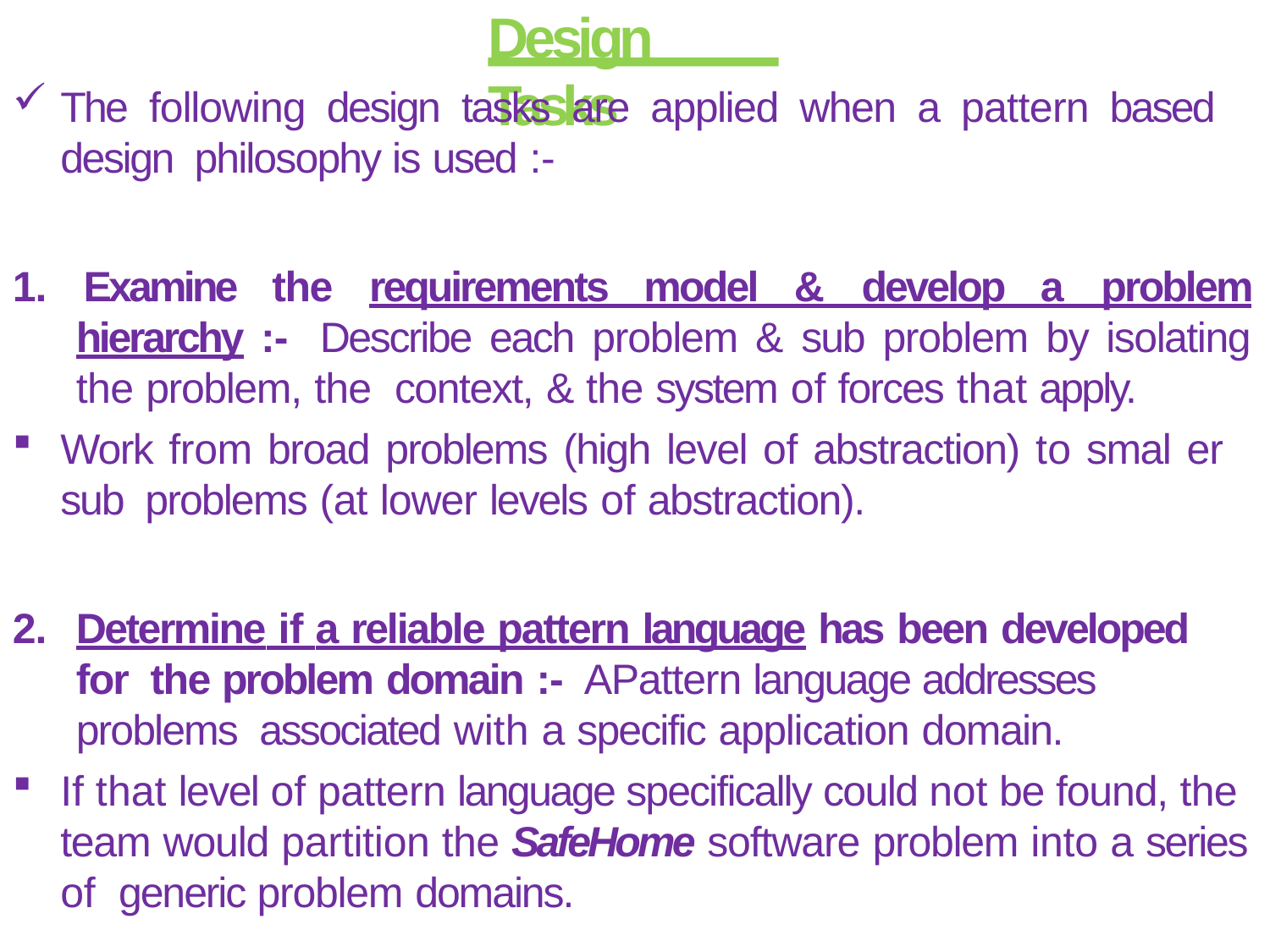

# Design Tasks

The following design tasks are applied when a pattern based design  philosophy is used :-

1. Examine the requirements model & develop a problem hierarchy :-  Describe each problem & sub problem by isolating the problem, the  context, & the system of forces that apply.
Work from broad problems (high level of abstraction) to smal er sub  problems (at lower levels of abstraction).

2.	Determine if a reliable pattern language has been developed for  the problem domain :-	APattern language addresses problems  associated with a specific application domain.
If that level of pattern language specifically could not be found, the  team would partition the SafeHome software problem into a series of  generic problem domains.